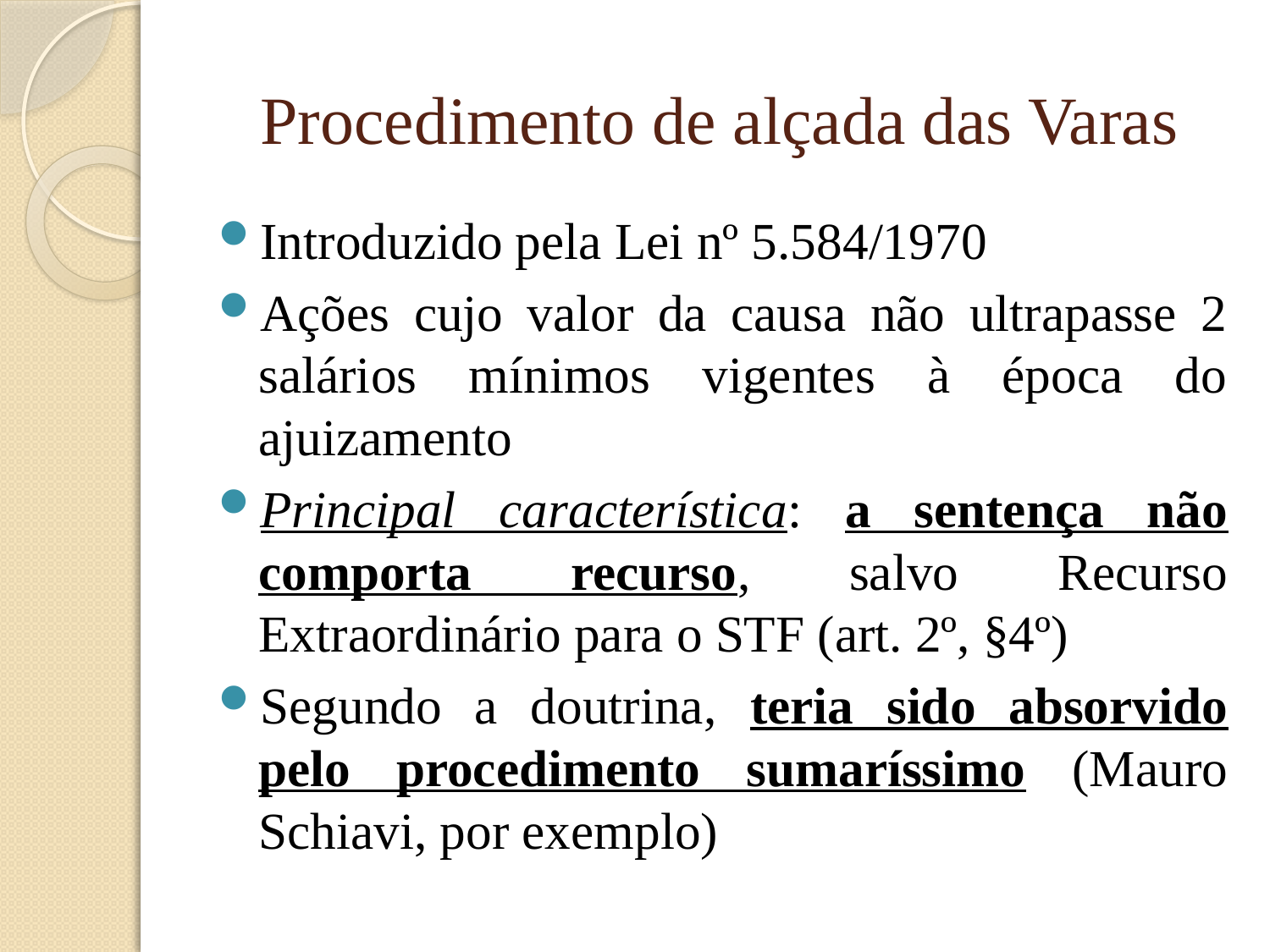

# Procedimento de alçada das Varas
Introduzido pela Lei nº 5.584/1970
Ações cujo valor da causa não ultrapasse 2 salários mínimos vigentes à época do ajuizamento
Principal característica: a sentença não comporta recurso, salvo Recurso Extraordinário para o STF (art. 2º, §4º)
Segundo a doutrina, teria sido absorvido pelo procedimento sumaríssimo (Mauro Schiavi, por exemplo)